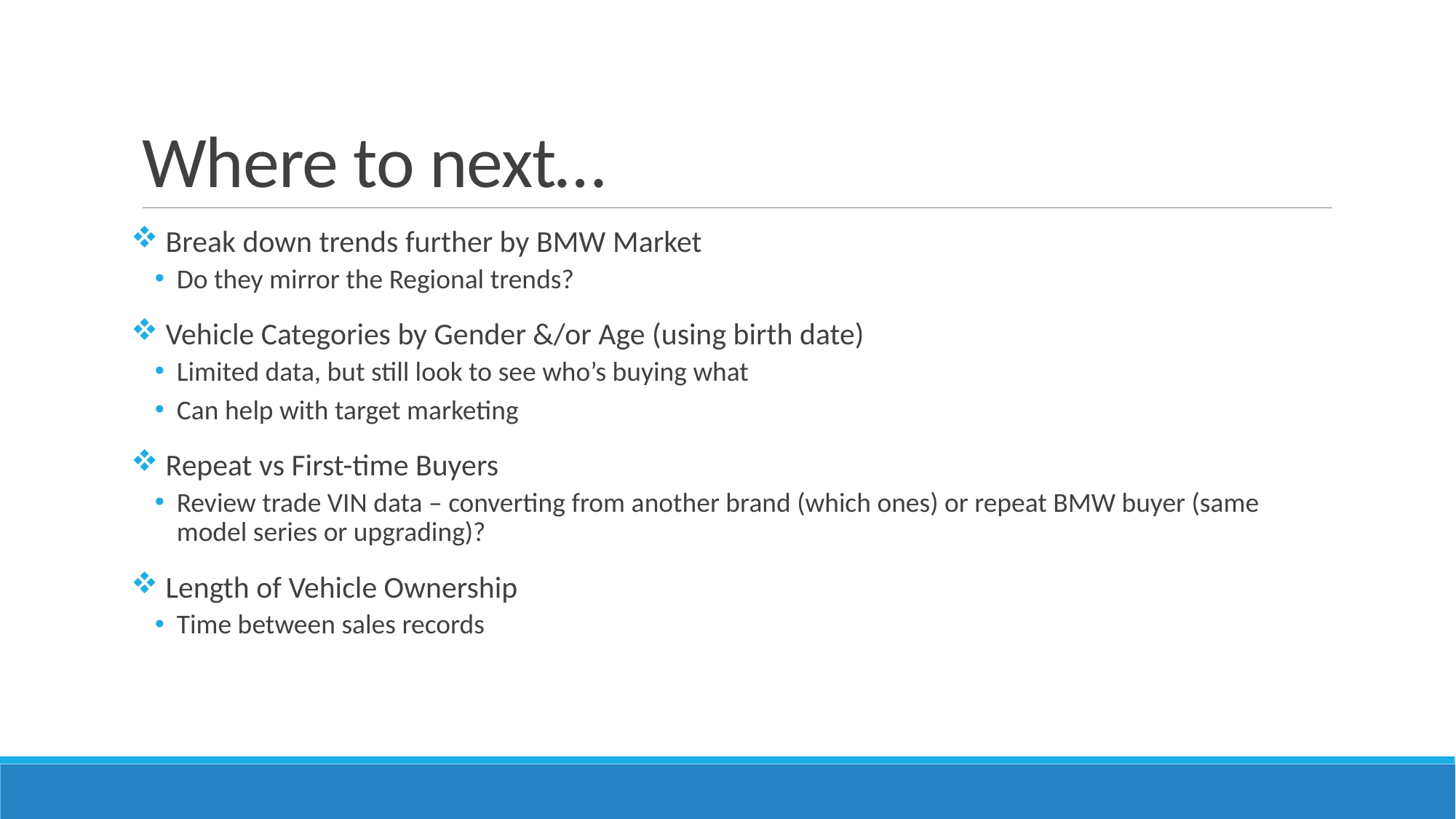

# Where to next…
 Break down trends further by BMW Market
Do they mirror the Regional trends?
 Vehicle Categories by Gender &/or Age (using birth date)
Limited data, but still look to see who’s buying what
Can help with target marketing
 Repeat vs First-time Buyers
Review trade VIN data – converting from another brand (which ones) or repeat BMW buyer (same model series or upgrading)?
 Length of Vehicle Ownership
Time between sales records